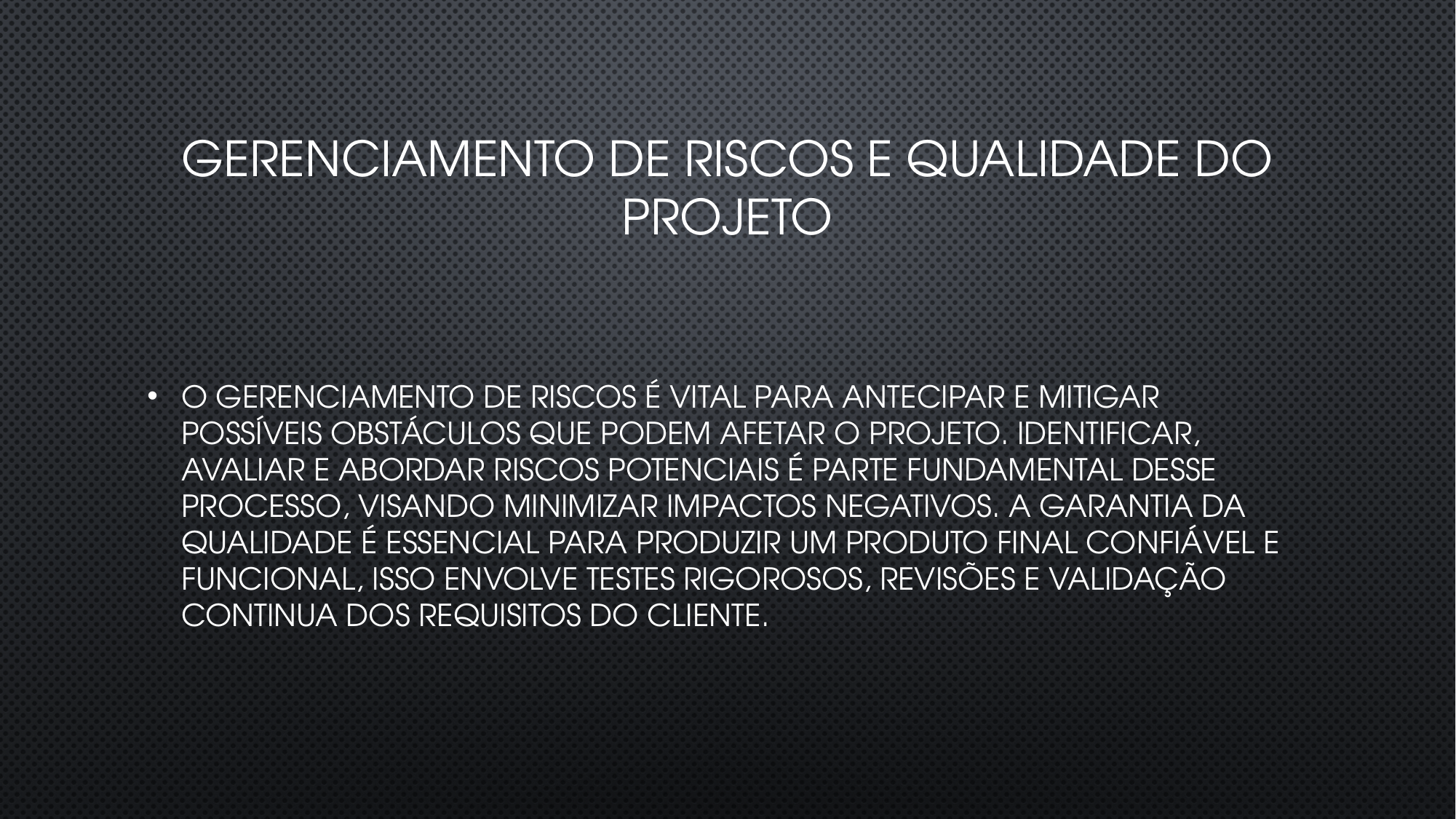

# Gerenciamento de Riscos e Qualidade do Projeto
O gerenciamento de riscos é vital para antecipar e mitigar possíveis obstáculos que podem afetar o projeto. Identificar, avaliar e abordar riscos potenciais é parte fundamental desse processo, visando minimizar impactos negativos. a garantia da qualidade é essencial para produzir um produto final confiável e funcional, isso envolve testes rigorosos, revisões e validação continua dos requisitos do cliente.